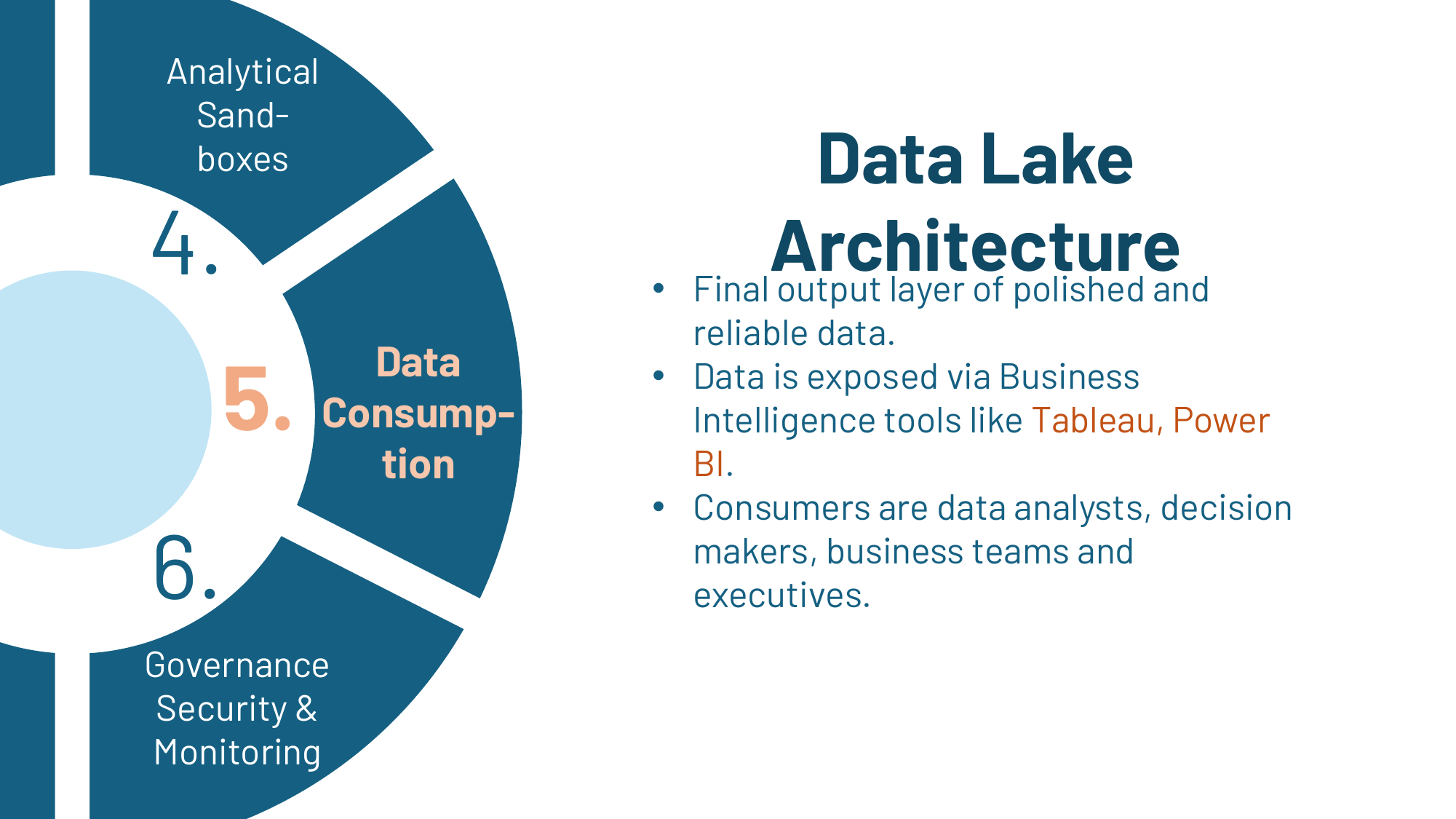

Analytical
Sand-
boxes
Data Lake Architecture

4.
Final output layer of polished and reliable data.
Data is exposed via Business Intelligence tools like Tableau, Power BI.
Consumers are data analysts, decision makers, business teams and executives.

Data
Consump-
tion
5.
6.
Governance
Security &
Monitoring